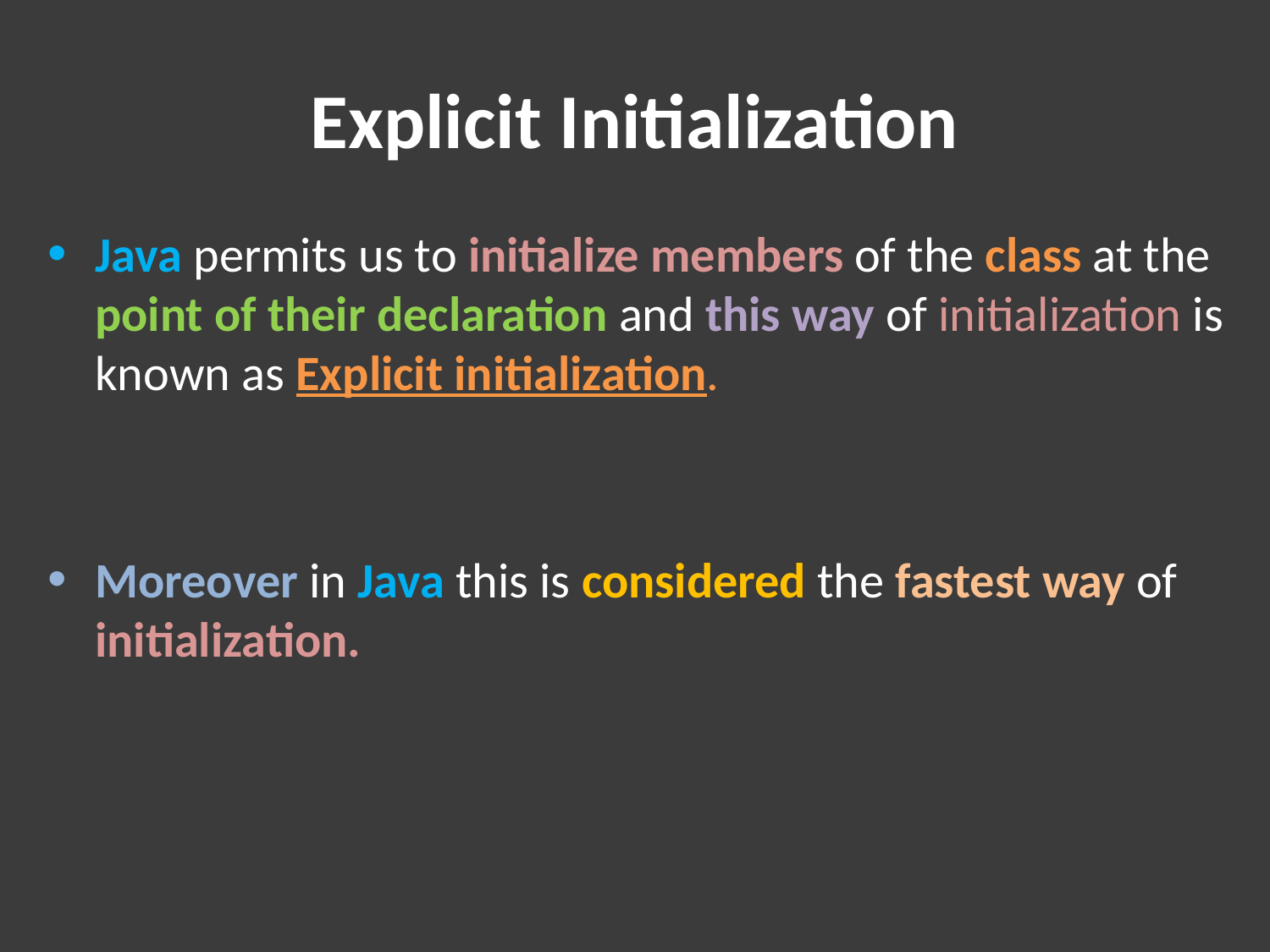

# Explicit Initialization
Java permits us to initialize members of the class at the point of their declaration and this way of initialization is known as Explicit initialization.

Moreover in Java this is considered the fastest way of initialization.